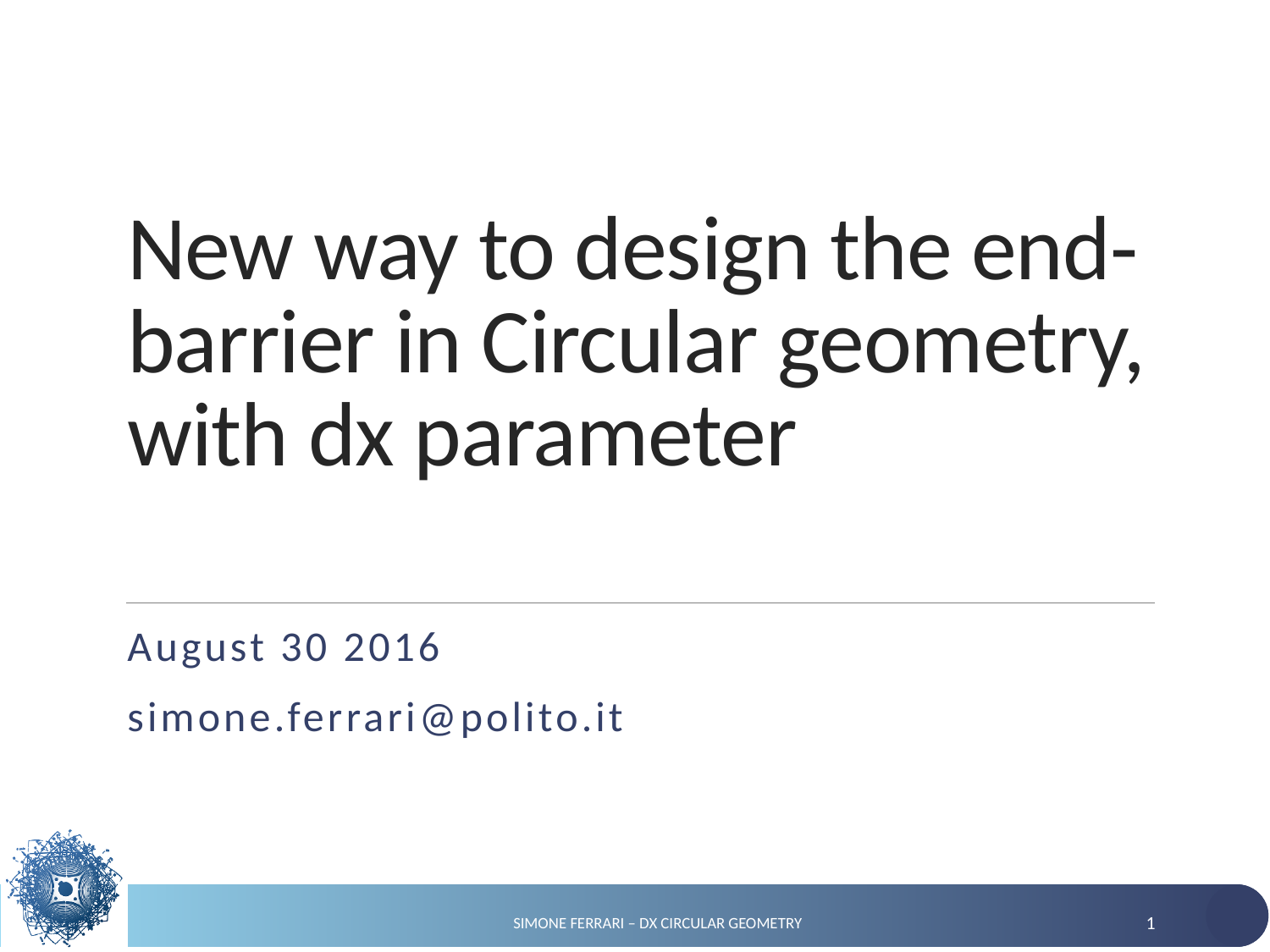

# New way to design the end-barrier in Circular geometry, with dx parameter
August 30 2016
simone.ferrari@polito.it
Simone Ferrari – dx circular geometry
1